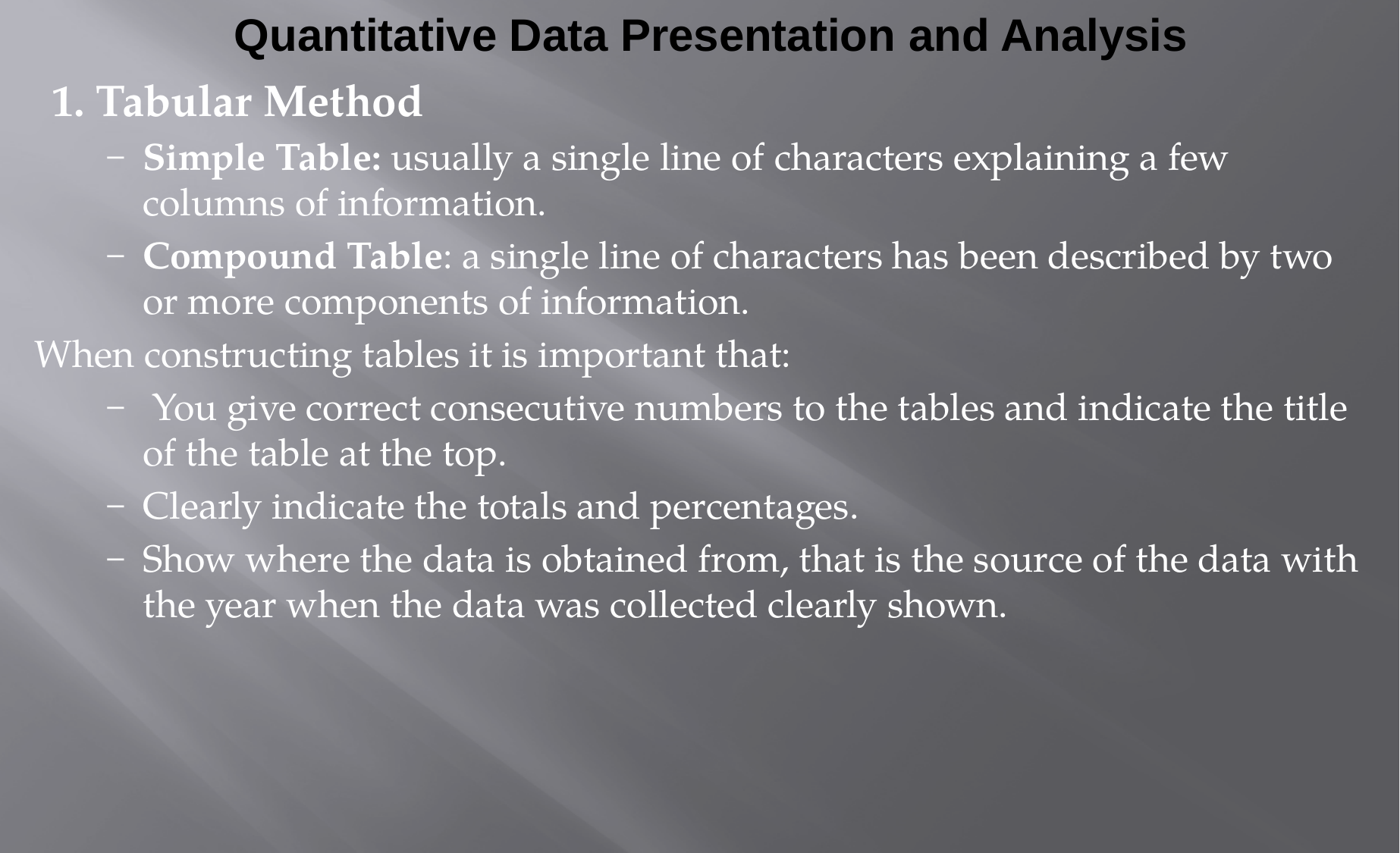

# Quantitative Data Presentation and Analysis
1. Tabular Method
Simple Table: usually a single line of characters explaining a few columns of information.
Compound Table: a single line of characters has been described by two or more components of information.
When constructing tables it is important that:
 You give correct consecutive numbers to the tables and indicate the title of the table at the top.
Clearly indicate the totals and percentages.
Show where the data is obtained from, that is the source of the data with the year when the data was collected clearly shown.